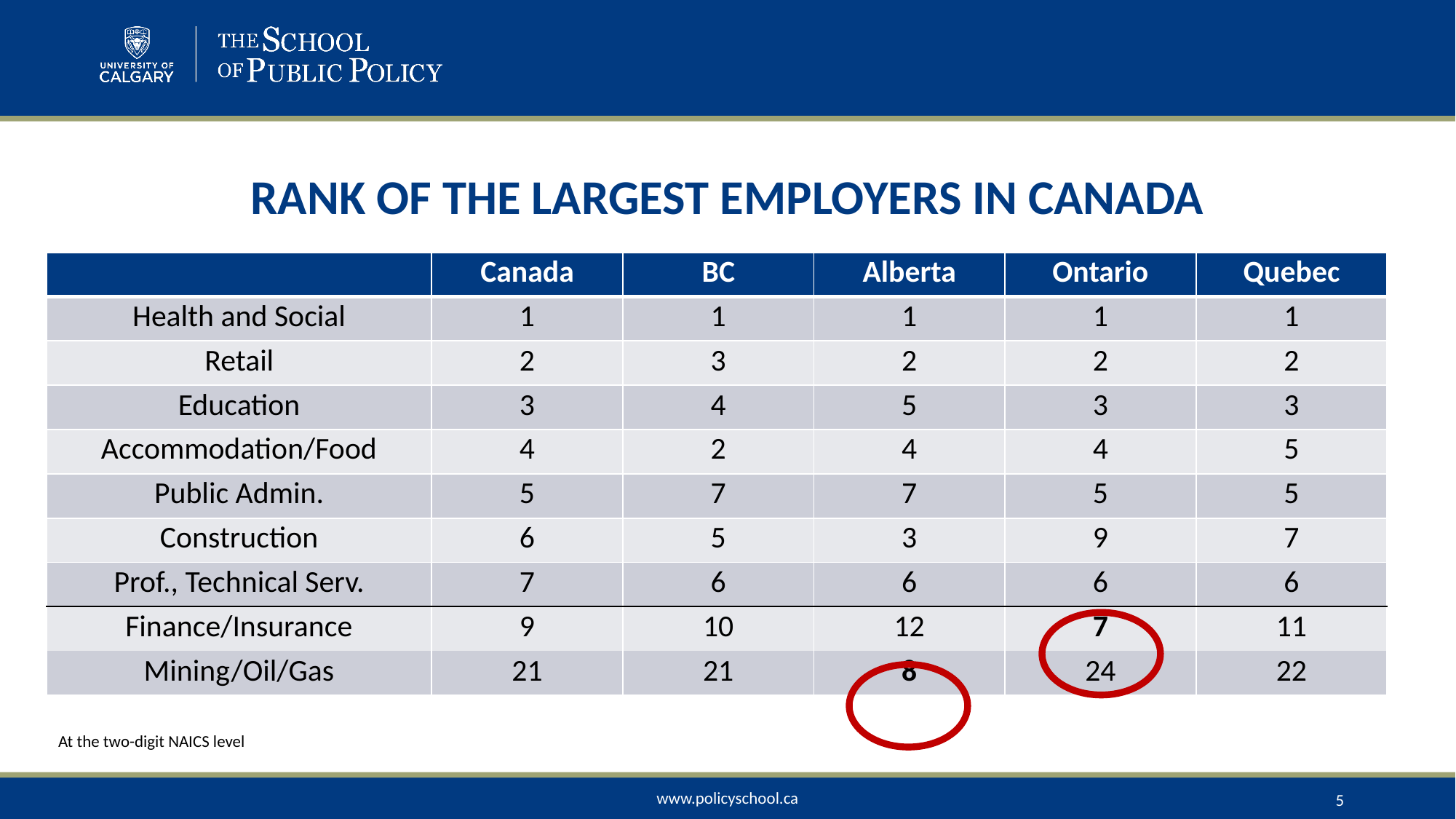

# Rank of the Largest Employers in Canada
|  | Canada | BC | Alberta | Ontario | Quebec |
| --- | --- | --- | --- | --- | --- |
| Health and Social | 1 | 1 | 1 | 1 | 1 |
| Retail | 2 | 3 | 2 | 2 | 2 |
| Education | 3 | 4 | 5 | 3 | 3 |
| Accommodation/Food | 4 | 2 | 4 | 4 | 5 |
| Public Admin. | 5 | 7 | 7 | 5 | 5 |
| Construction | 6 | 5 | 3 | 9 | 7 |
| Prof., Technical Serv. | 7 | 6 | 6 | 6 | 6 |
| Finance/Insurance | 9 | 10 | 12 | 7 | 11 |
| Mining/Oil/Gas | 21 | 21 | 8 | 24 | 22 |

At the two-digit NAICS level
5